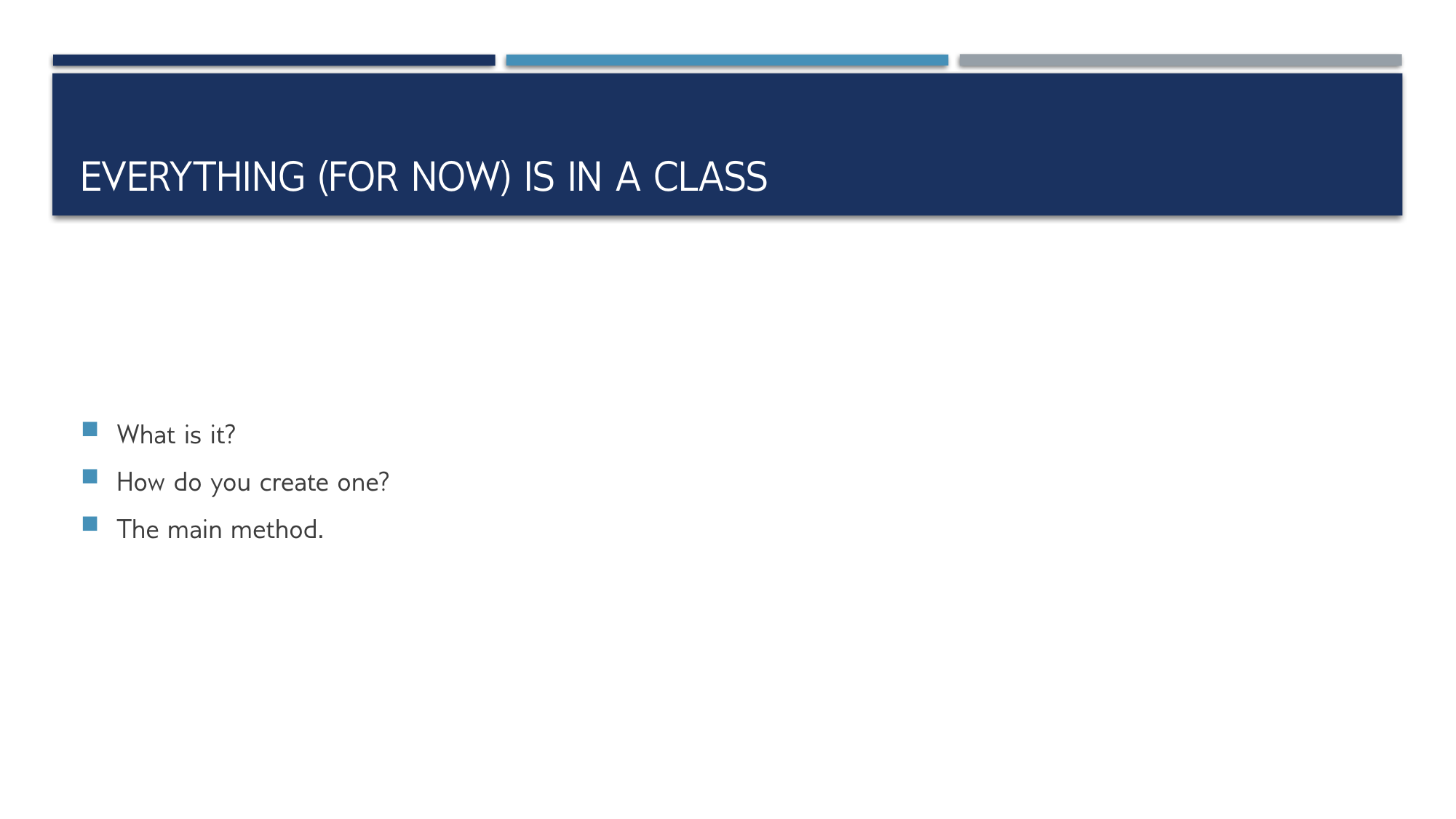

# Everything (for now) is in a class
What is it?
How do you create one?
The main method.